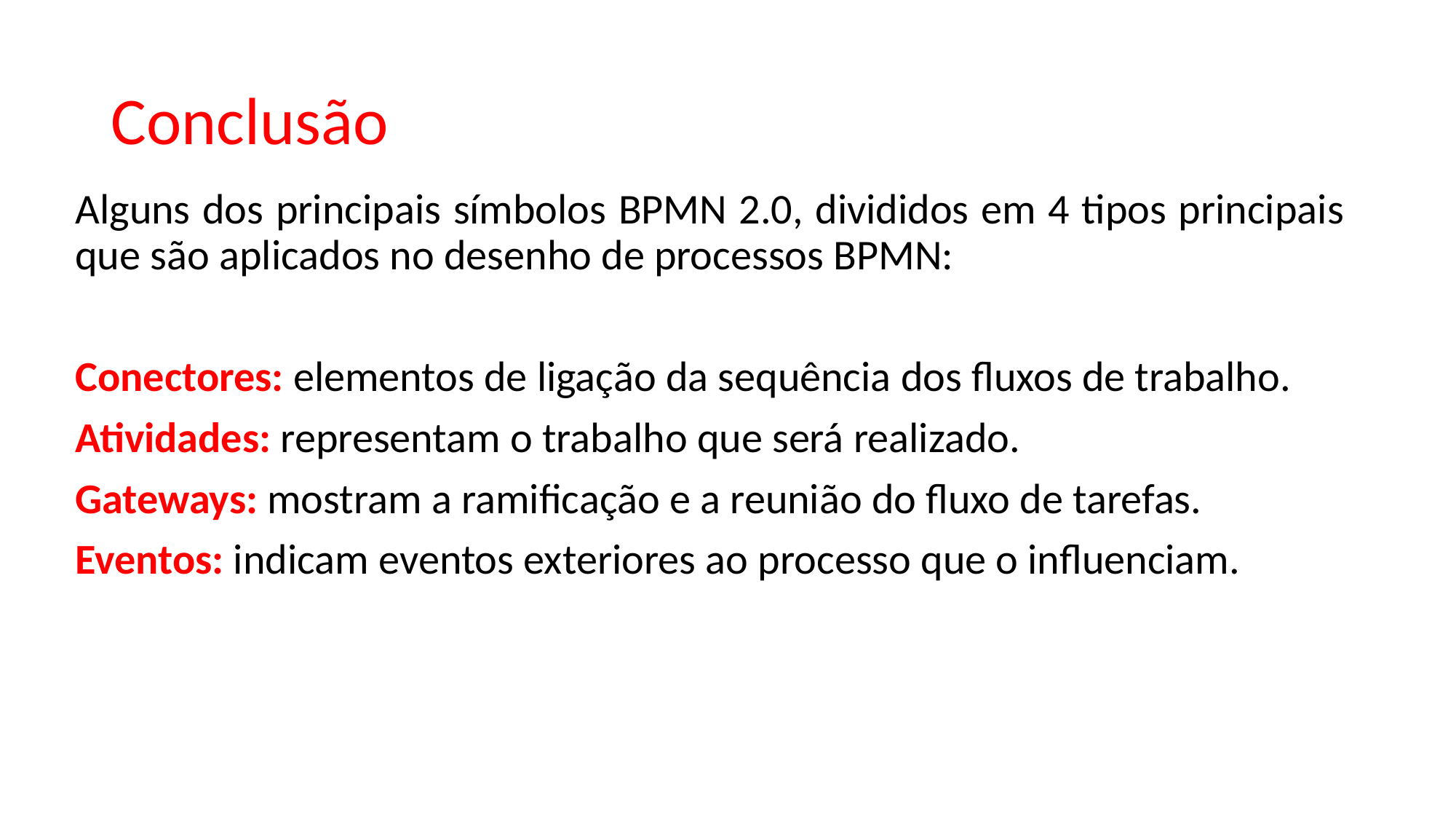

# Conclusão
Alguns dos principais símbolos BPMN 2.0, divididos em 4 tipos principais que são aplicados no desenho de processos BPMN:

Conectores: elementos de ligação da sequência dos fluxos de trabalho.
Atividades: representam o trabalho que será realizado.
Gateways: mostram a ramificação e a reunião do fluxo de tarefas.
Eventos: indicam eventos exteriores ao processo que o influenciam.